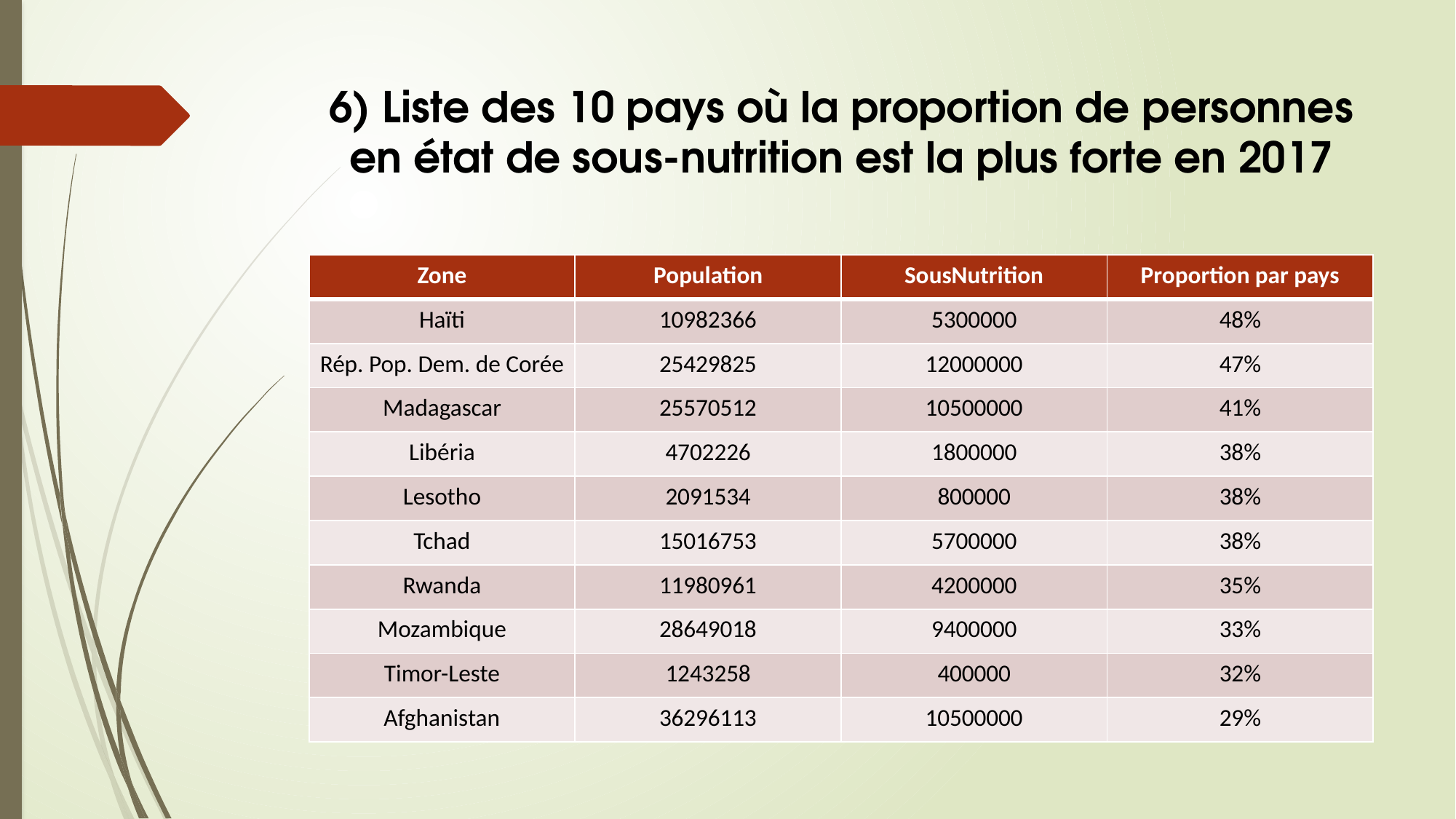

# 6) Liste des 10 pays où la proportion de personnes en état de sous-nutrition est la plus forte en 2017
| Zone | Population | SousNutrition | Proportion par pays |
| --- | --- | --- | --- |
| Haïti | 10982366 | 5300000 | 48% |
| Rép. Pop. Dem. de Corée | 25429825 | 12000000 | 47% |
| Madagascar | 25570512 | 10500000 | 41% |
| Libéria | 4702226 | 1800000 | 38% |
| Lesotho | 2091534 | 800000 | 38% |
| Tchad | 15016753 | 5700000 | 38% |
| Rwanda | 11980961 | 4200000 | 35% |
| Mozambique | 28649018 | 9400000 | 33% |
| Timor-Leste | 1243258 | 400000 | 32% |
| Afghanistan | 36296113 | 10500000 | 29% |